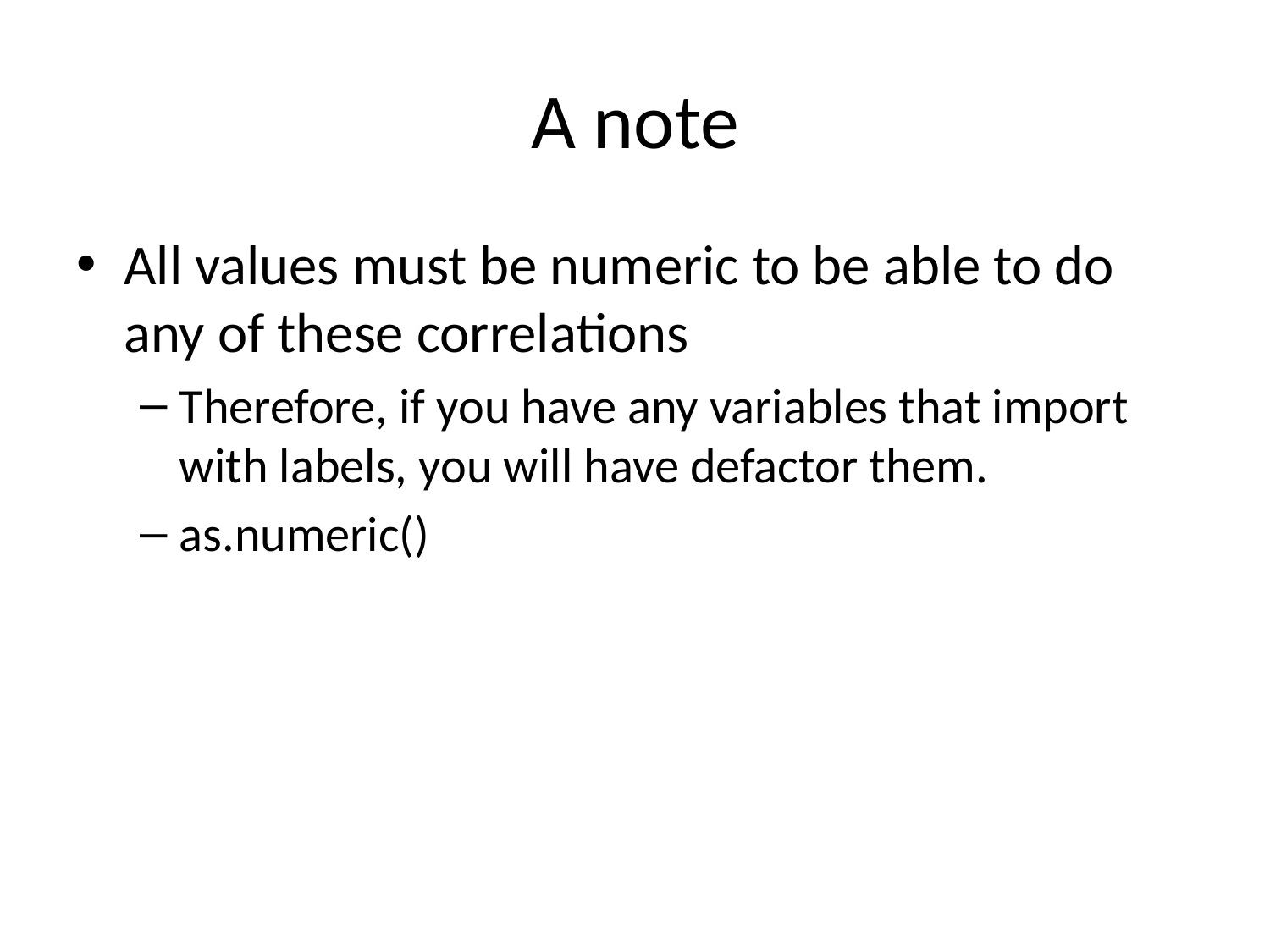

# A note
All values must be numeric to be able to do any of these correlations
Therefore, if you have any variables that import with labels, you will have defactor them.
as.numeric()